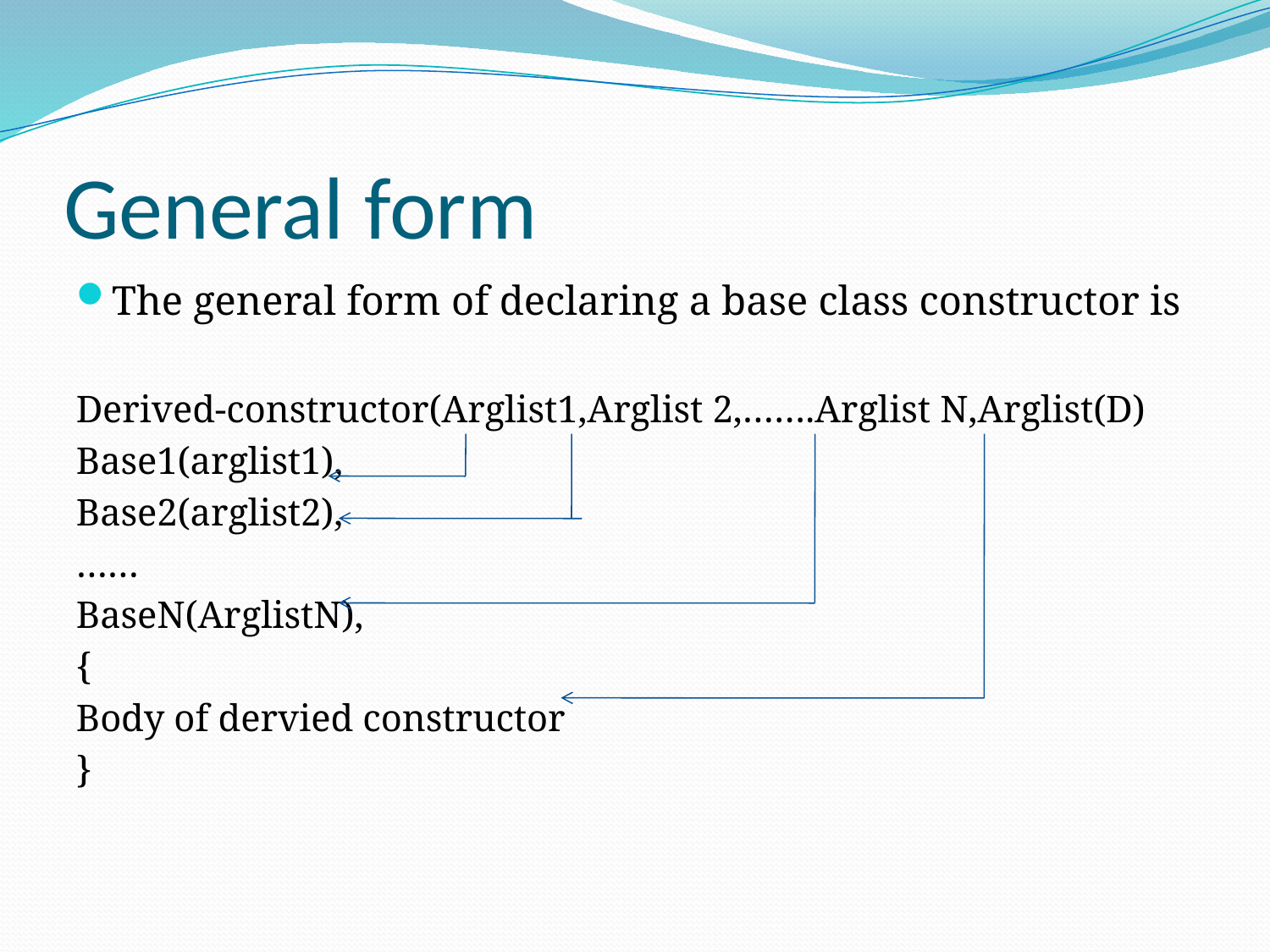

# General form
The general form of declaring a base class constructor is

Derived-constructor(Arglist1,Arglist 2,…….Arglist N,Arglist(D)
Base1(arglist1),
Base2(arglist2),
……
BaseN(ArglistN),
{
Body of dervied constructor
}